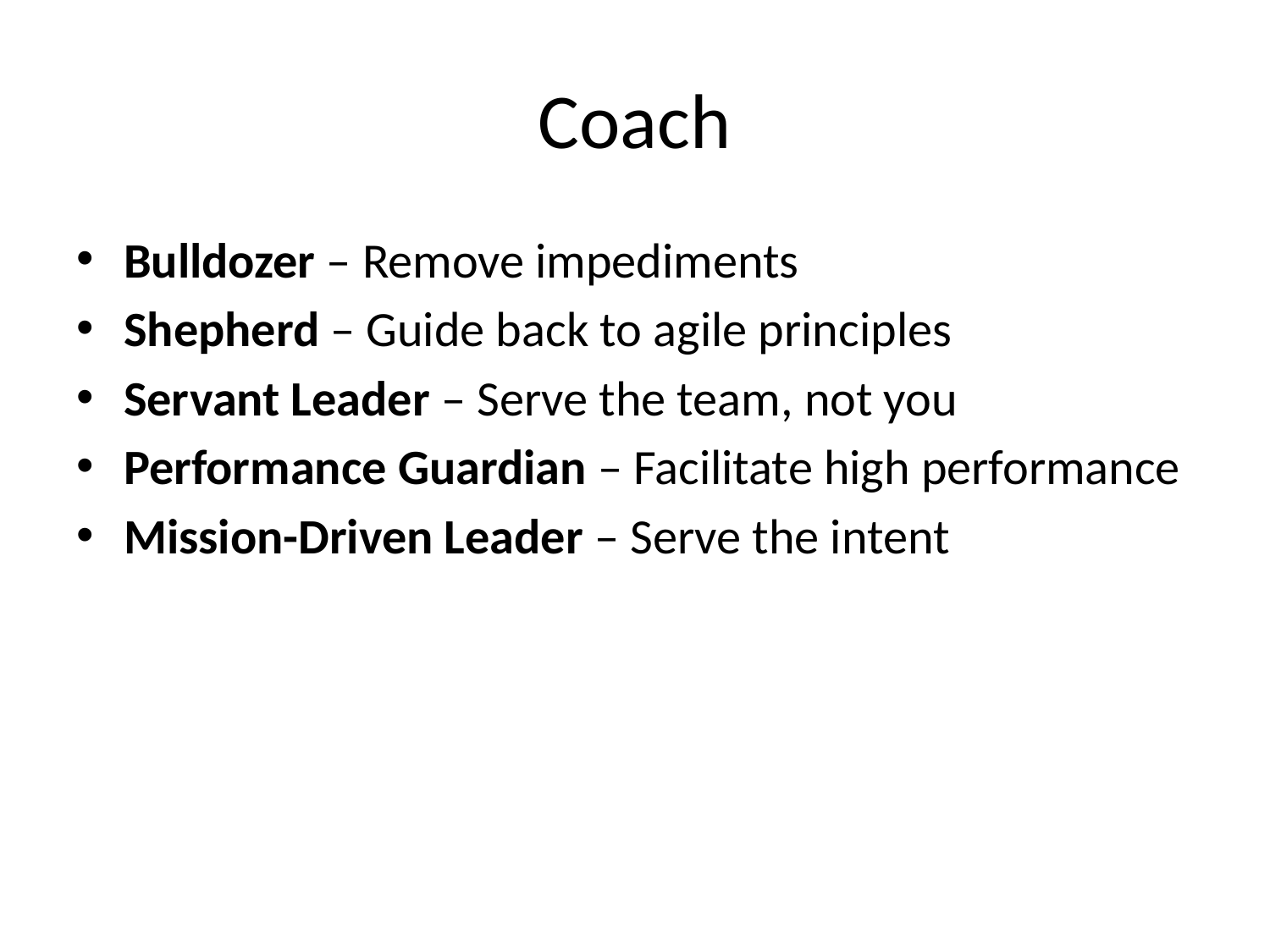

# Coach
Bulldozer – Remove impediments
Shepherd – Guide back to agile principles
Servant Leader – Serve the team, not you
Performance Guardian – Facilitate high performance
Mission-Driven Leader – Serve the intent